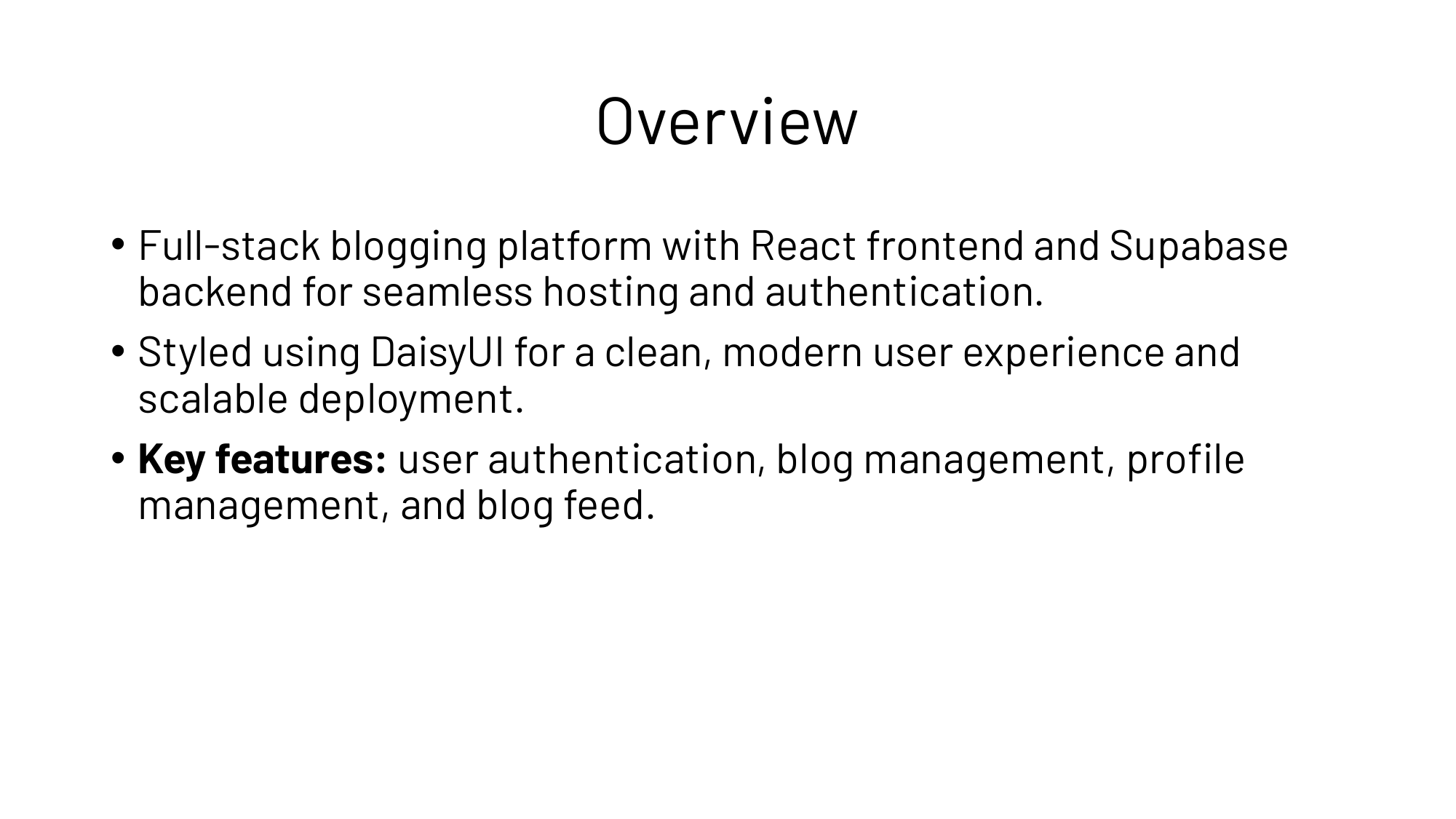

# Overview
Full-stack blogging platform with React frontend and Supabase backend for seamless hosting and authentication.
Styled using DaisyUI for a clean, modern user experience and scalable deployment.
Key features: user authentication, blog management, profile management, and blog feed.